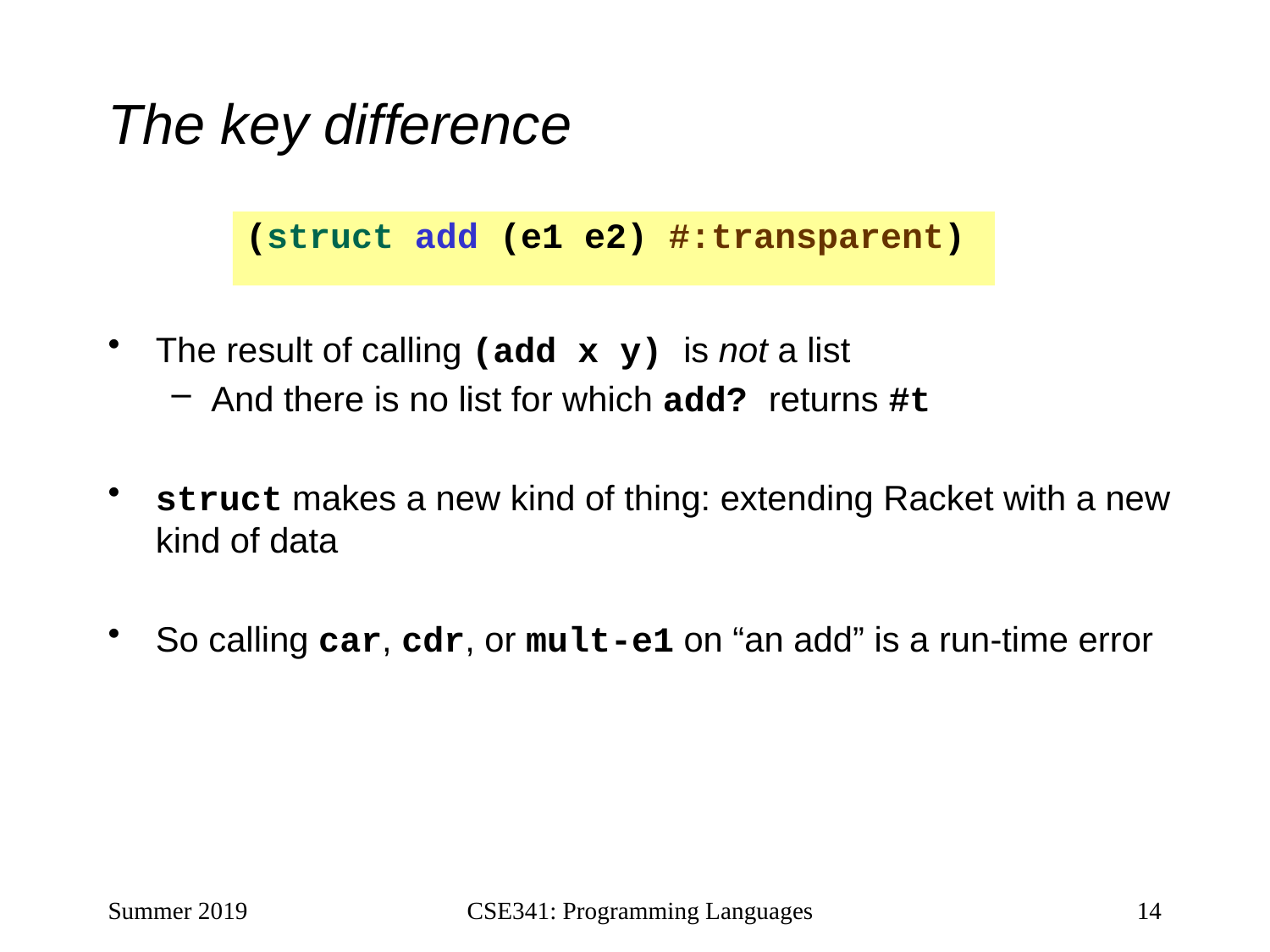

# The key difference
(struct add (e1 e2) #:transparent)

The result of calling (add x y) is not a list
And there is no list for which add? returns #t

struct makes a new kind of thing: extending Racket with a new kind of data

So calling car, cdr, or mult-e1 on “an add” is a run-time error
Summer 2019
CSE341: Programming Languages
14